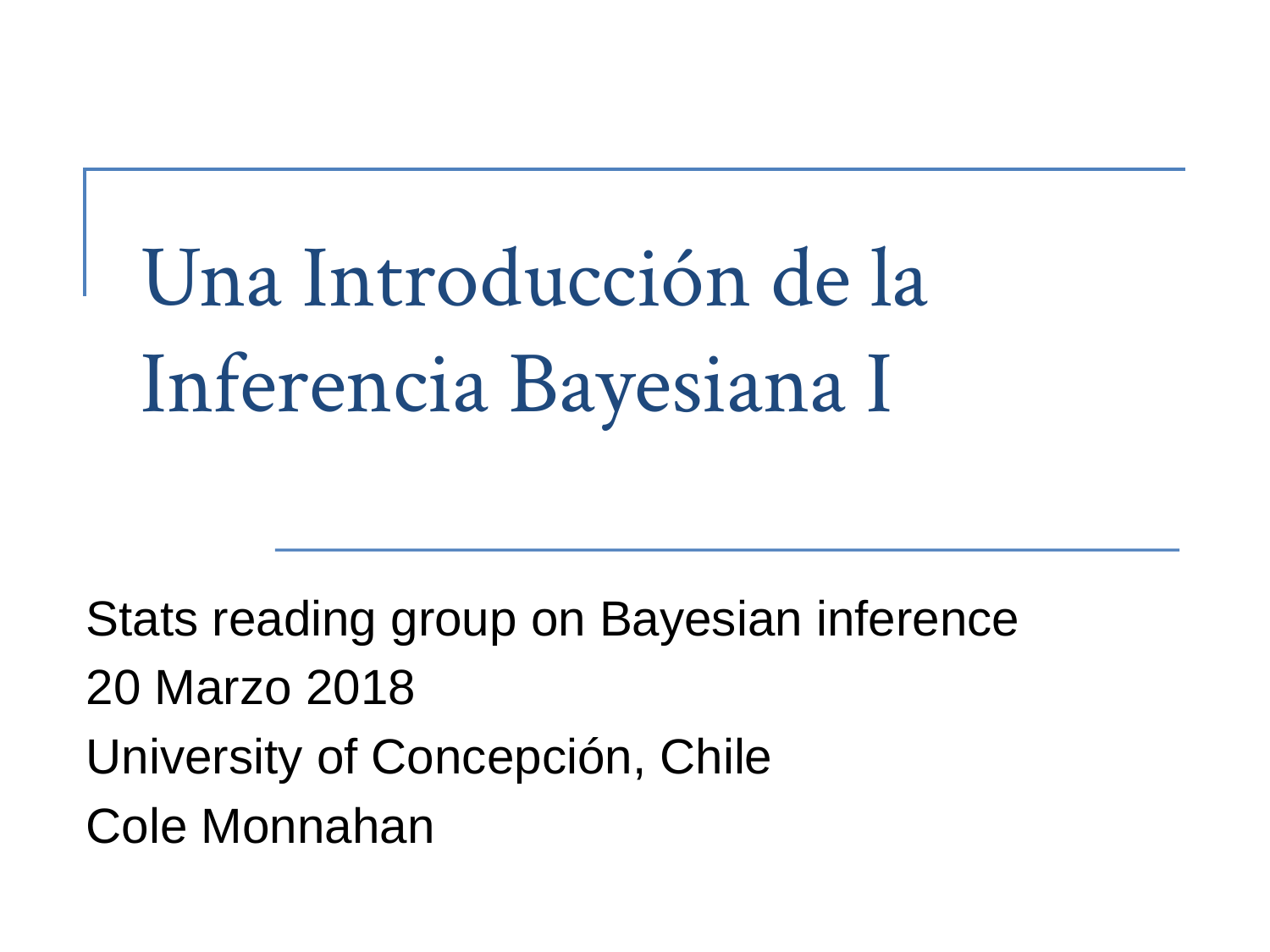

# Una Introducción de la Inferencia Bayesiana I
Stats reading group on Bayesian inference
20 Marzo 2018
University of Concepción, Chile
Cole Monnahan